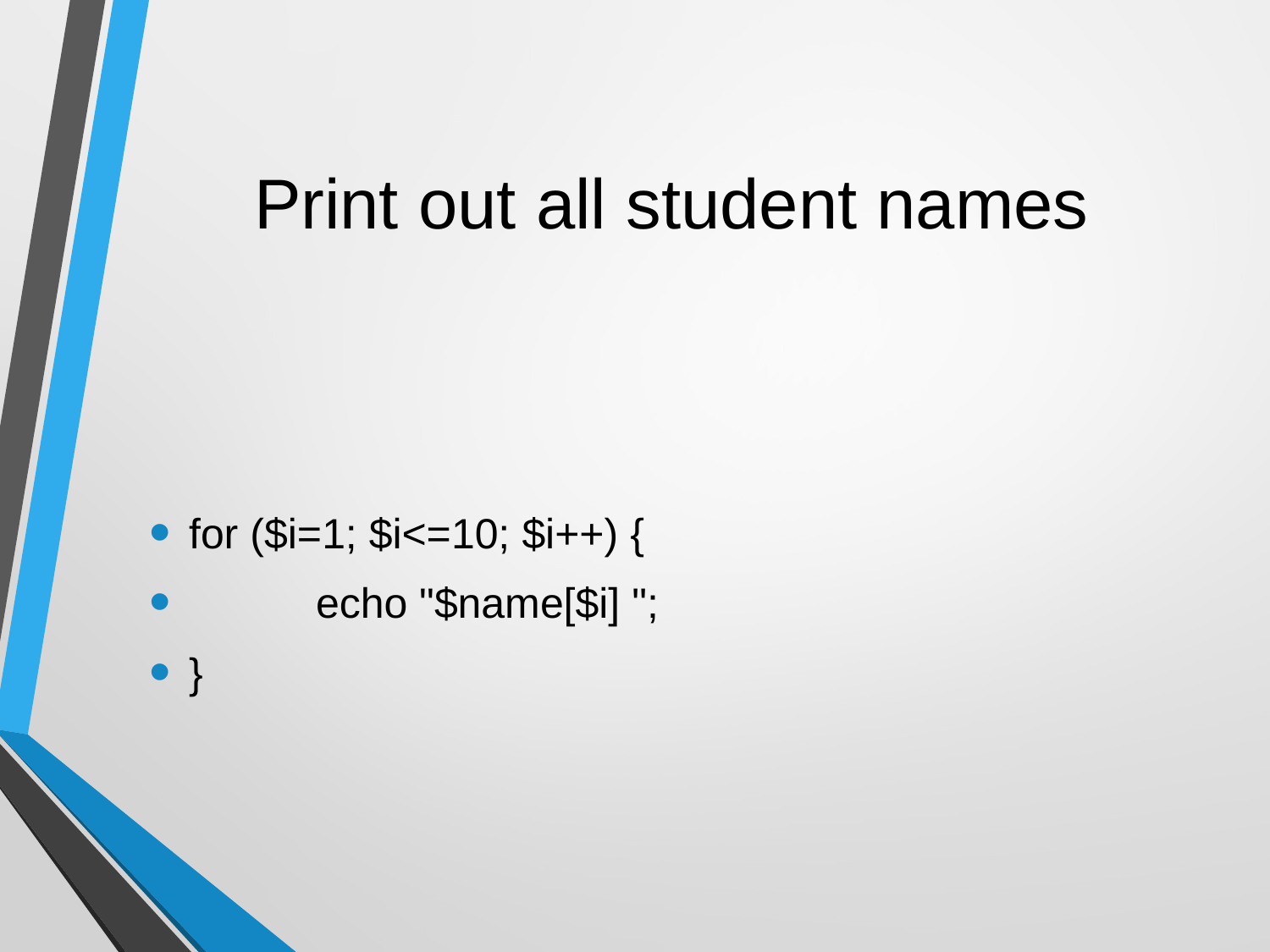

# Print out all student names
for ($i=1; $i<=10; $i++) {
	echo "$name[$i] ";
}